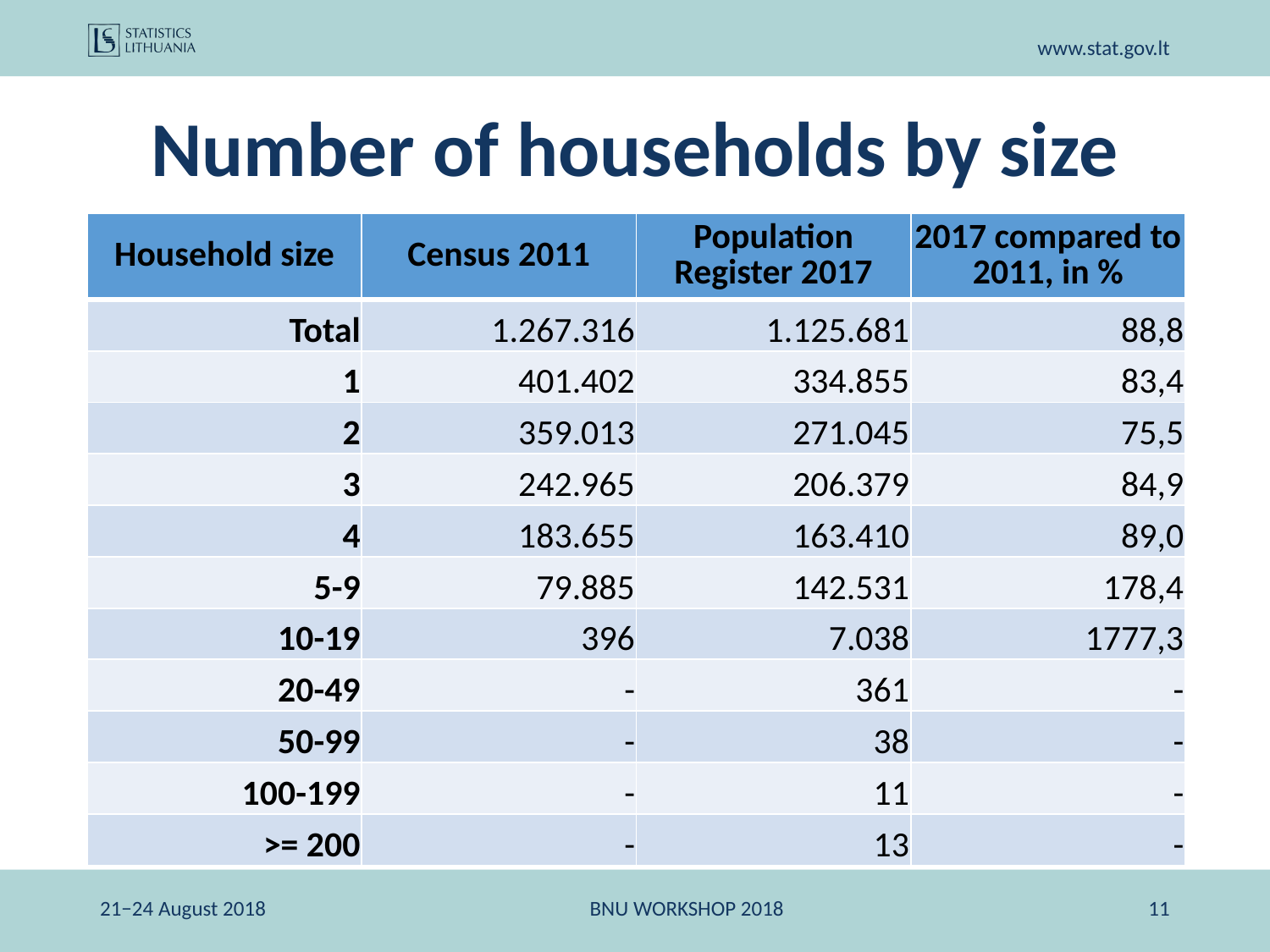

# Number of households by size
| Household size | Census 2011 | Population Register 2017 | 2017 compared to 2011, in % |
| --- | --- | --- | --- |
| Total | 1.267.316 | 1.125.681 | 88,8 |
| 1 | 401.402 | 334.855 | 83,4 |
| 2 | 359.013 | 271.045 | 75,5 |
| 3 | 242.965 | 206.379 | 84,9 |
| 4 | 183.655 | 163.410 | 89,0 |
| 5-9 | 79.885 | 142.531 | 178,4 |
| 10-19 | 396 | 7.038 | 1777,3 |
| 20-49 | - | 361 | - |
| 50-99 | - | 38 | - |
| 100-199 | - | 11 | - |
| >= 200 | - | 13 | - |
21−24 August 2018
BNU WORKSHOP 2018
11